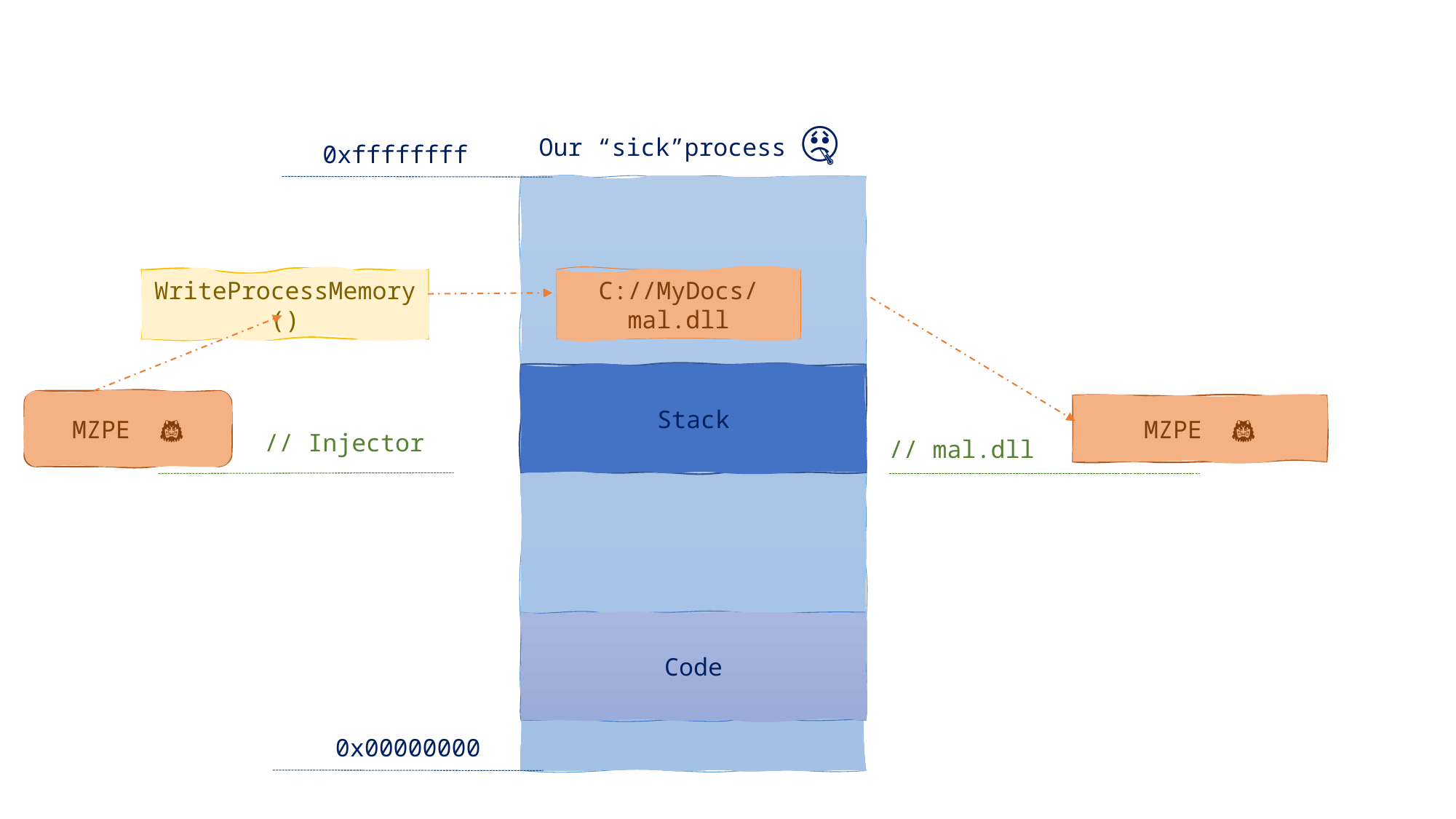

Our “sick”process 🤒
0xffffffff

C://MyDocs/mal.dll
WriteProcessMemory()​
Stack
MZPE  👹
MZPE  👹
// Injector
// mal.dll
Code
0x00000000